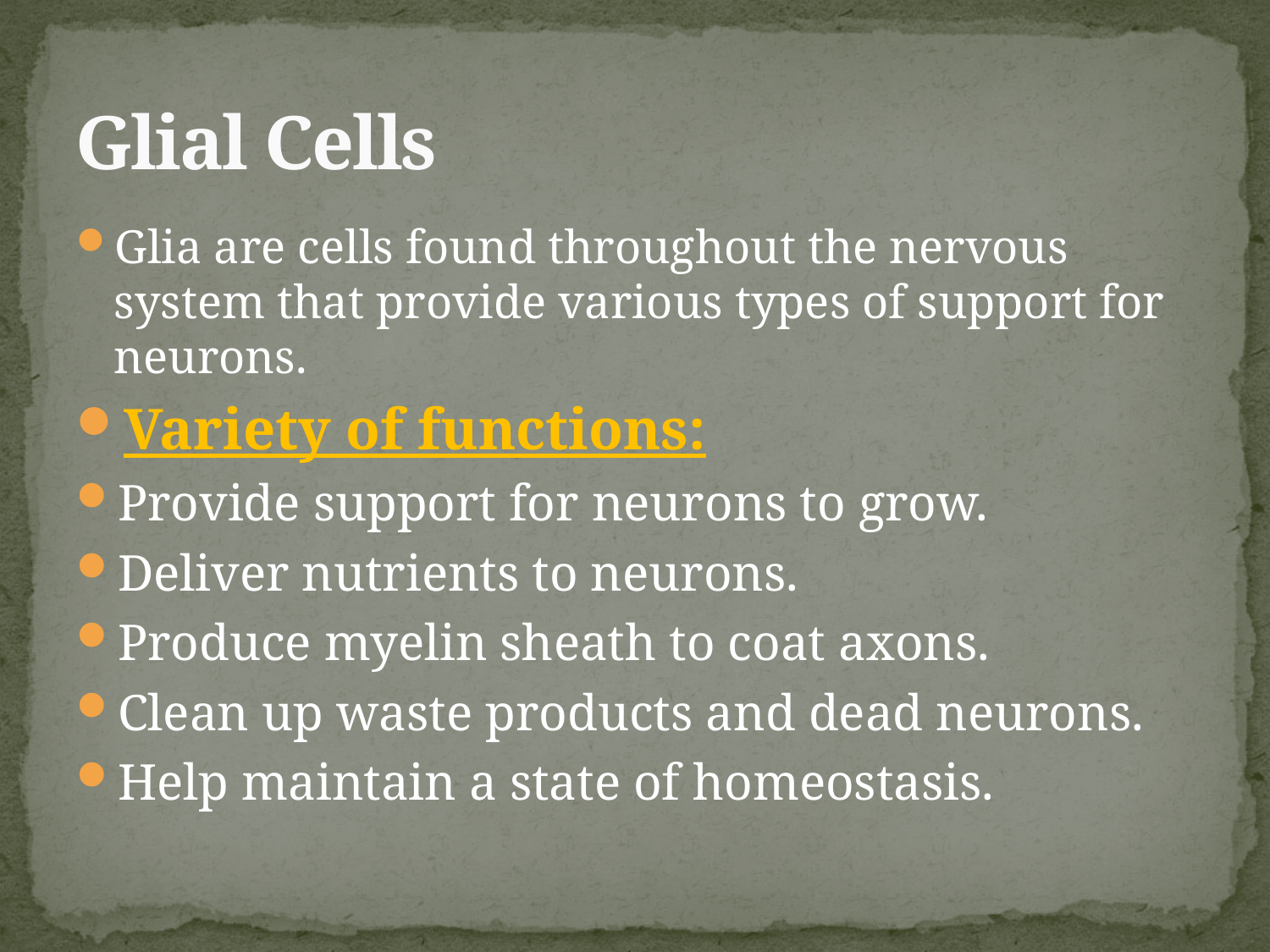

# Glial Cells
Glia are cells found throughout the nervous system that provide various types of support for neurons.
Variety of functions:
Provide support for neurons to grow.
Deliver nutrients to neurons.
Produce myelin sheath to coat axons.
Clean up waste products and dead neurons.
Help maintain a state of homeostasis.